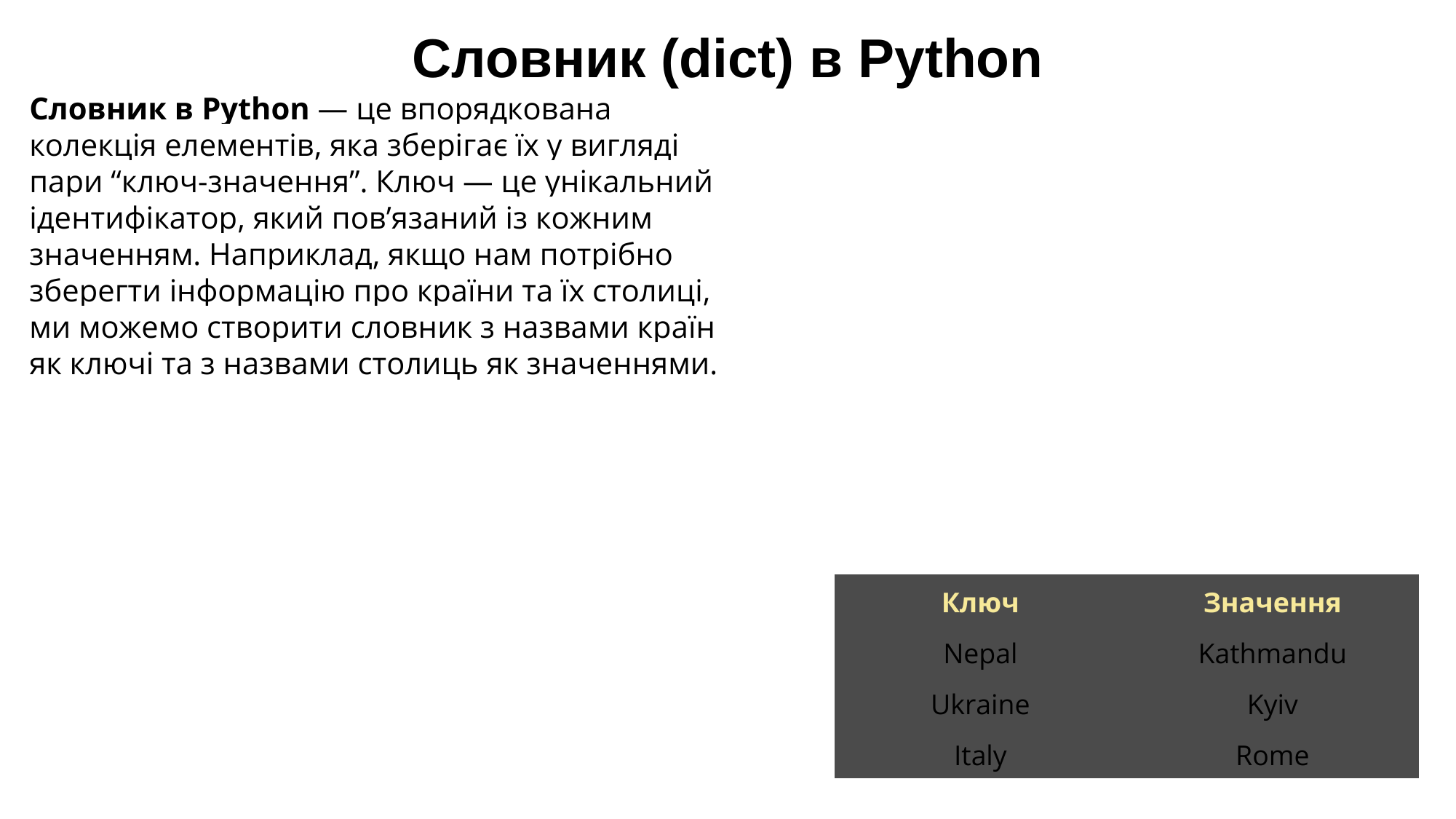

Словник (dict) в Python
Словник в Python — це впорядкована колекція елементів, яка зберігає їх у вигляді пари “ключ-значення”. Ключ — це унікальний ідентифікатор, який пов’язаний із кожним значенням. Наприклад, якщо нам потрібно зберегти інформацію про країни та їх столиці, ми можемо створити словник з назвами країн як ключі та з назвами столиць як значеннями.
| Ключ | Значення |
| --- | --- |
| Nepal | Kathmandu |
| Ukraine | Kyiv |
| Italy | Rome |